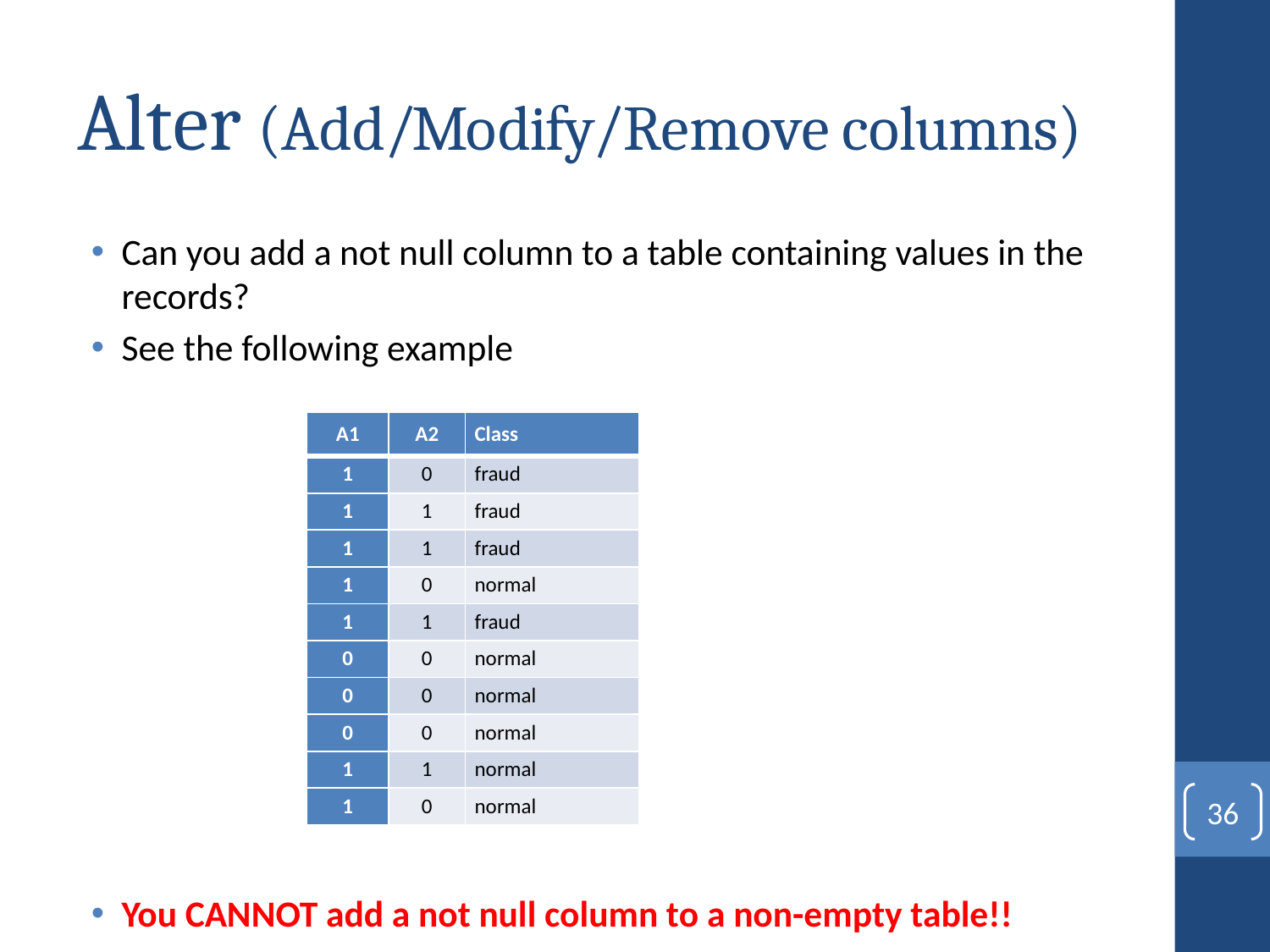

# Alter (Add/Modify/Remove columns)
Can you add a not null column to a table containing values in the records?
See the following example

You CANNOT add a not null column to a non-empty table!!

| A1 | A2 | Class | New column |
| --- | --- | --- | --- |
| 1 | 0 | fraud |  |
| 1 | 1 | fraud |  |
| 1 | 1 | fraud |  |
| 1 | 0 | normal |  |
| 1 | 1 | fraud |  |
| 0 | 0 | normal |  |
| 0 | 0 | normal |  |
| 0 | 0 | normal |  |
| 1 | 1 | normal |  |
| 1 | 0 | normal |  |

36